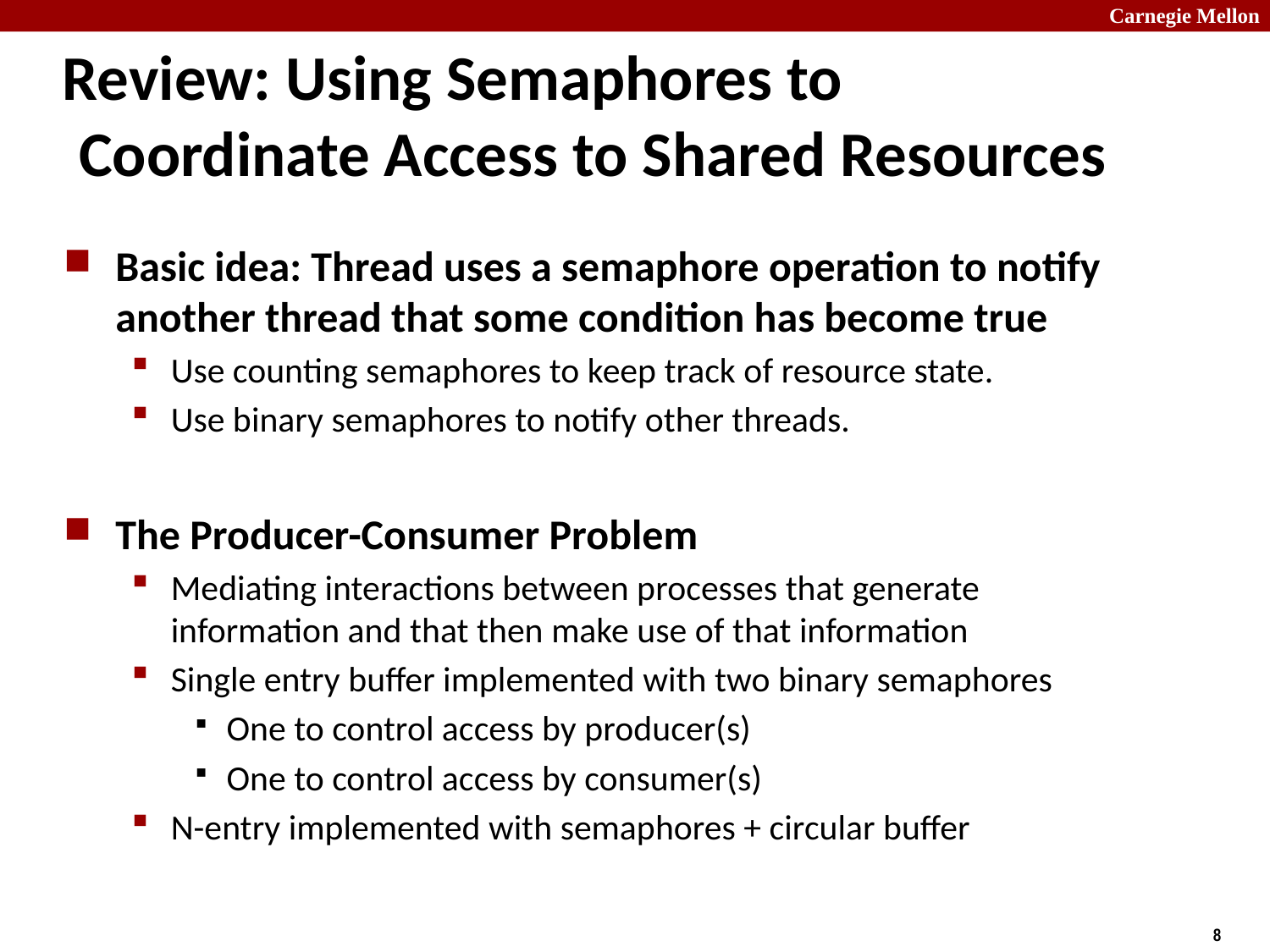

# Review: Using Semaphores to Coordinate Access to Shared Resources
Basic idea: Thread uses a semaphore operation to notify another thread that some condition has become true
Use counting semaphores to keep track of resource state.
Use binary semaphores to notify other threads.

The Producer-Consumer Problem
Mediating interactions between processes that generate information and that then make use of that information
Single entry buffer implemented with two binary semaphores
One to control access by producer(s)
One to control access by consumer(s)
N-entry implemented with semaphores + circular buffer